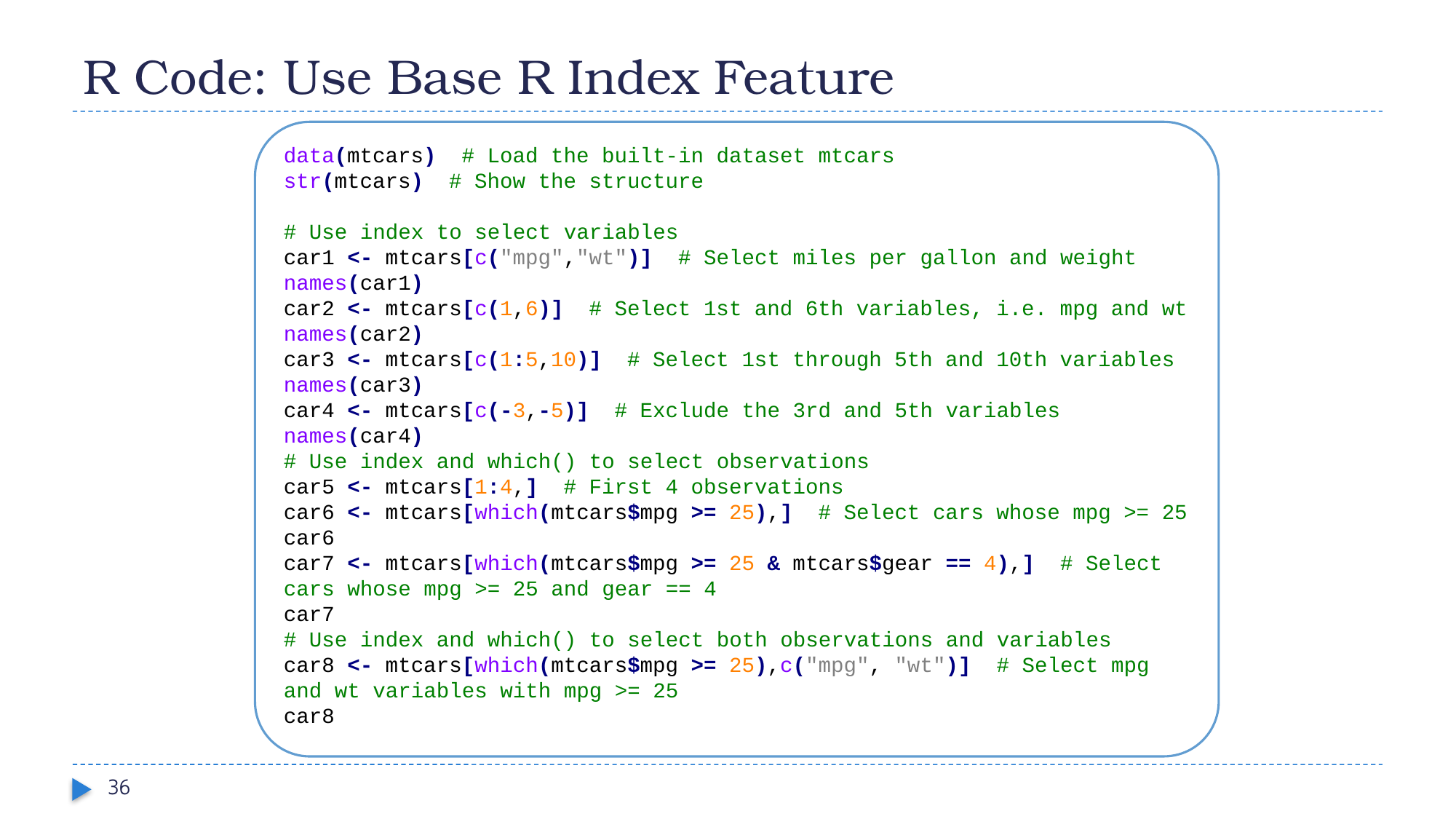

# R Code: Use Base R Index Feature

data(mtcars)  # Load the built-in dataset mtcars
str(mtcars)  # Show the structure

# Use index to select variables
car1 <- mtcars[c("mpg","wt")]  # Select miles per gallon and weight
names(car1)
car2 <- mtcars[c(1,6)]  # Select 1st and 6th variables, i.e. mpg and wt
names(car2)
car3 <- mtcars[c(1:5,10)]  # Select 1st through 5th and 10th variables
names(car3)
car4 <- mtcars[c(-3,-5)]  # Exclude the 3rd and 5th variables
names(car4)
# Use index and which() to select observations
car5 <- mtcars[1:4,]  # First 4 observations
car6 <- mtcars[which(mtcars$mpg >= 25),]  # Select cars whose mpg >= 25
car6
car7 <- mtcars[which(mtcars$mpg >= 25 & mtcars$gear == 4),]  # Select cars whose mpg >= 25 and gear == 4
car7
# Use index and which() to select both observations and variables
car8 <- mtcars[which(mtcars$mpg >= 25),c("mpg", "wt")]  # Select mpg and wt variables with mpg >= 25
car8
36